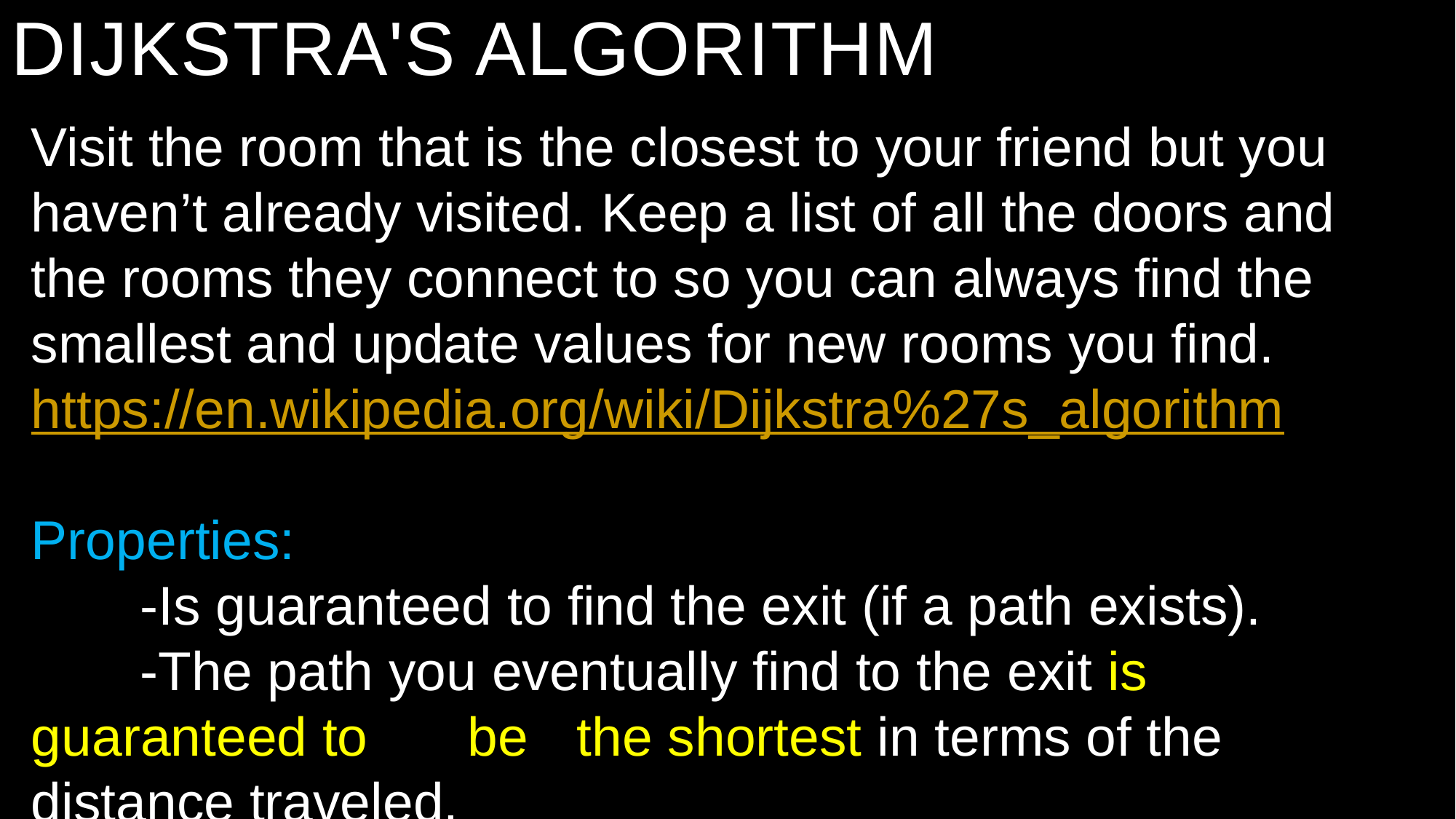

# Dijkstra's algorithm
Visit the room that is the closest to your friend but you haven’t already visited. Keep a list of all the doors and the rooms they connect to so you can always find the smallest and update values for new rooms you find.
https://en.wikipedia.org/wiki/Dijkstra%27s_algorithm

Properties:
	-Is guaranteed to find the exit (if a path exists).
	-The path you eventually find to the exit is guaranteed to 	be 	the shortest in terms of the distance traveled.